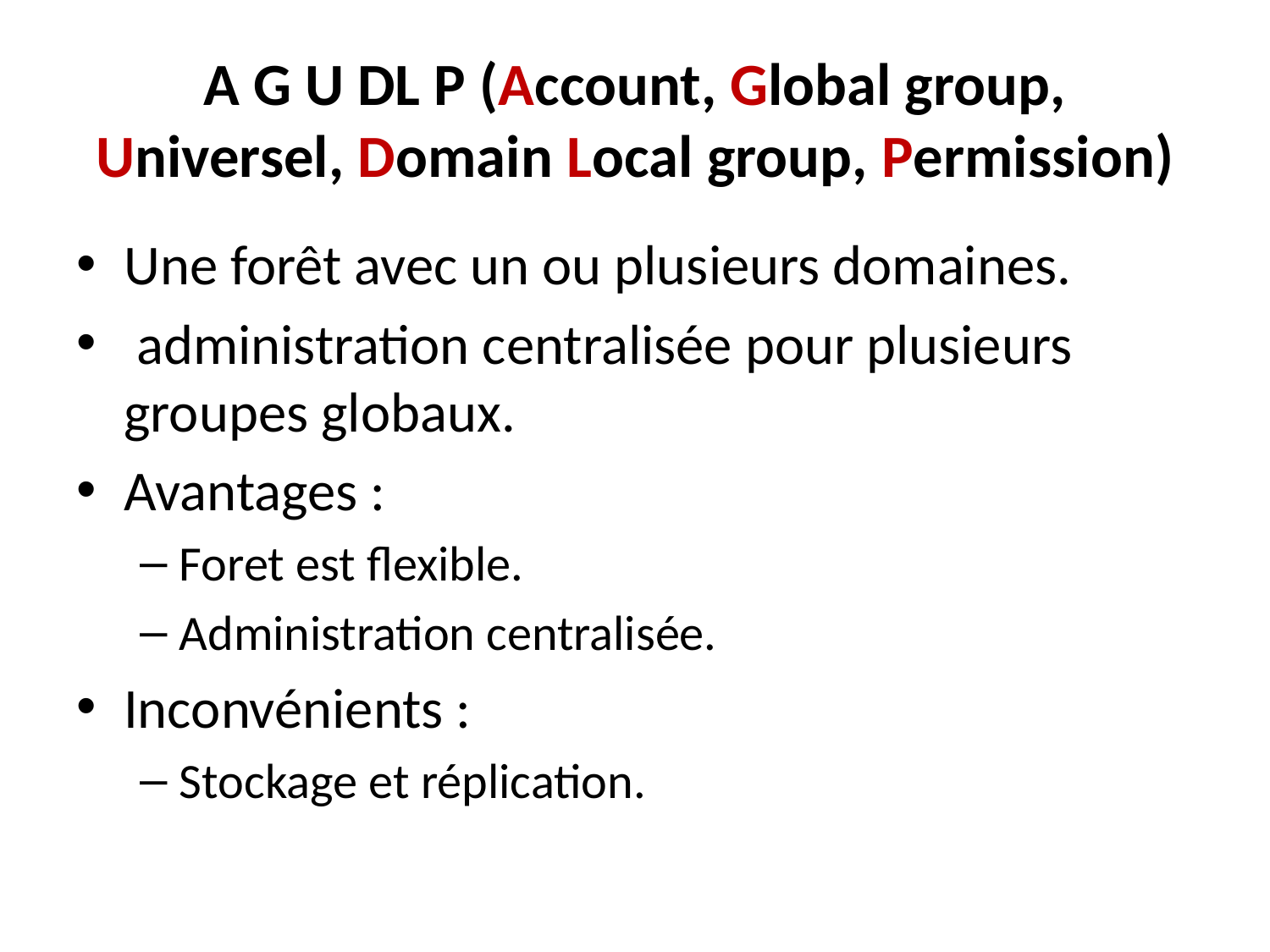

# A G U DL P (Account, Global group, Universel, Domain Local group, Permission)
Une forêt avec un ou plusieurs domaines.
 administration centralisée pour plusieurs groupes globaux.
Avantages :
Foret est flexible.
Administration centralisée.
Inconvénients :
Stockage et réplication.